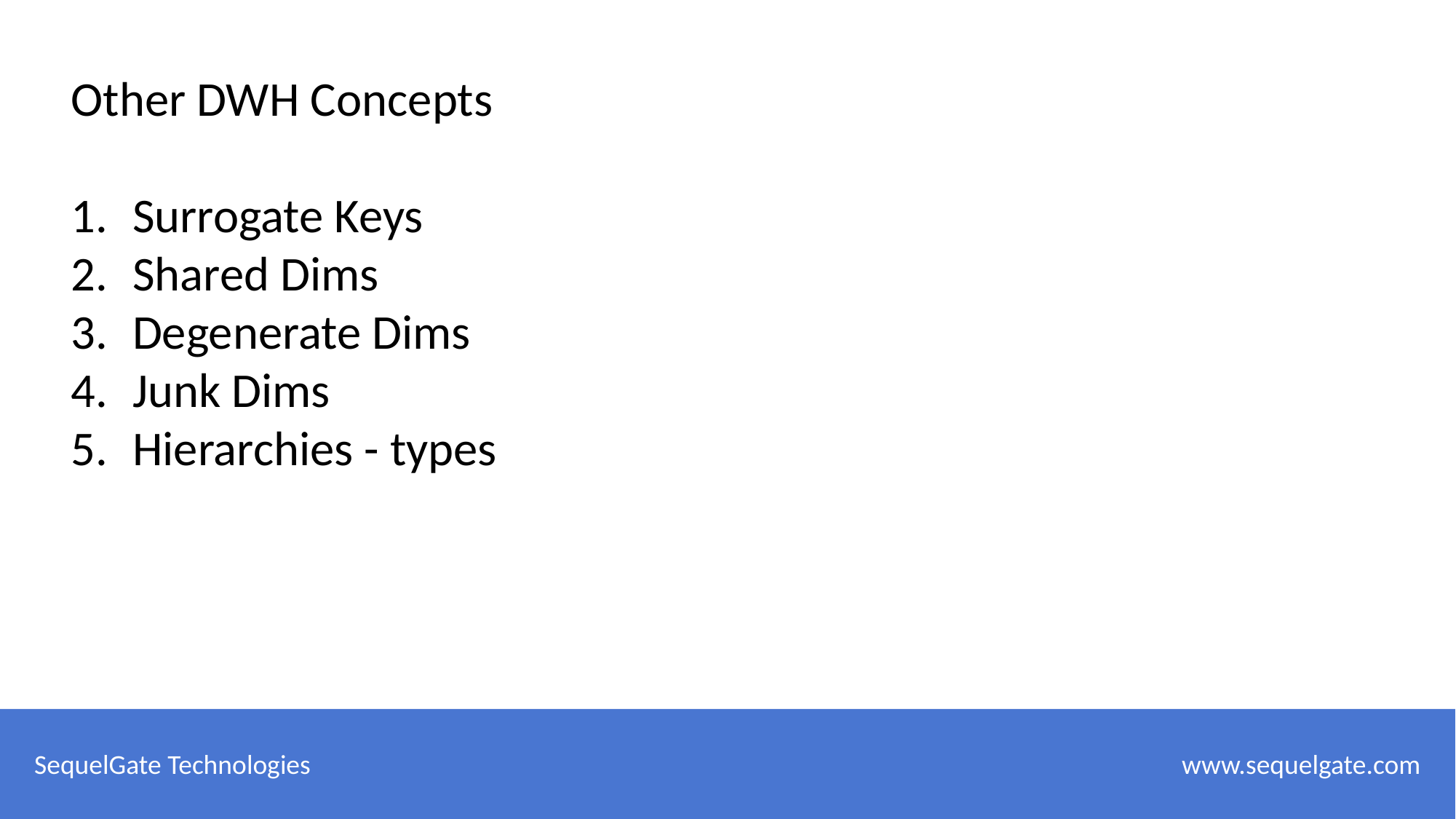

Other DWH Concepts

Surrogate Keys
Shared Dims
Degenerate Dims
Junk Dims
Hierarchies - types

SequelGate Technologies
                           www.sequelgate.com